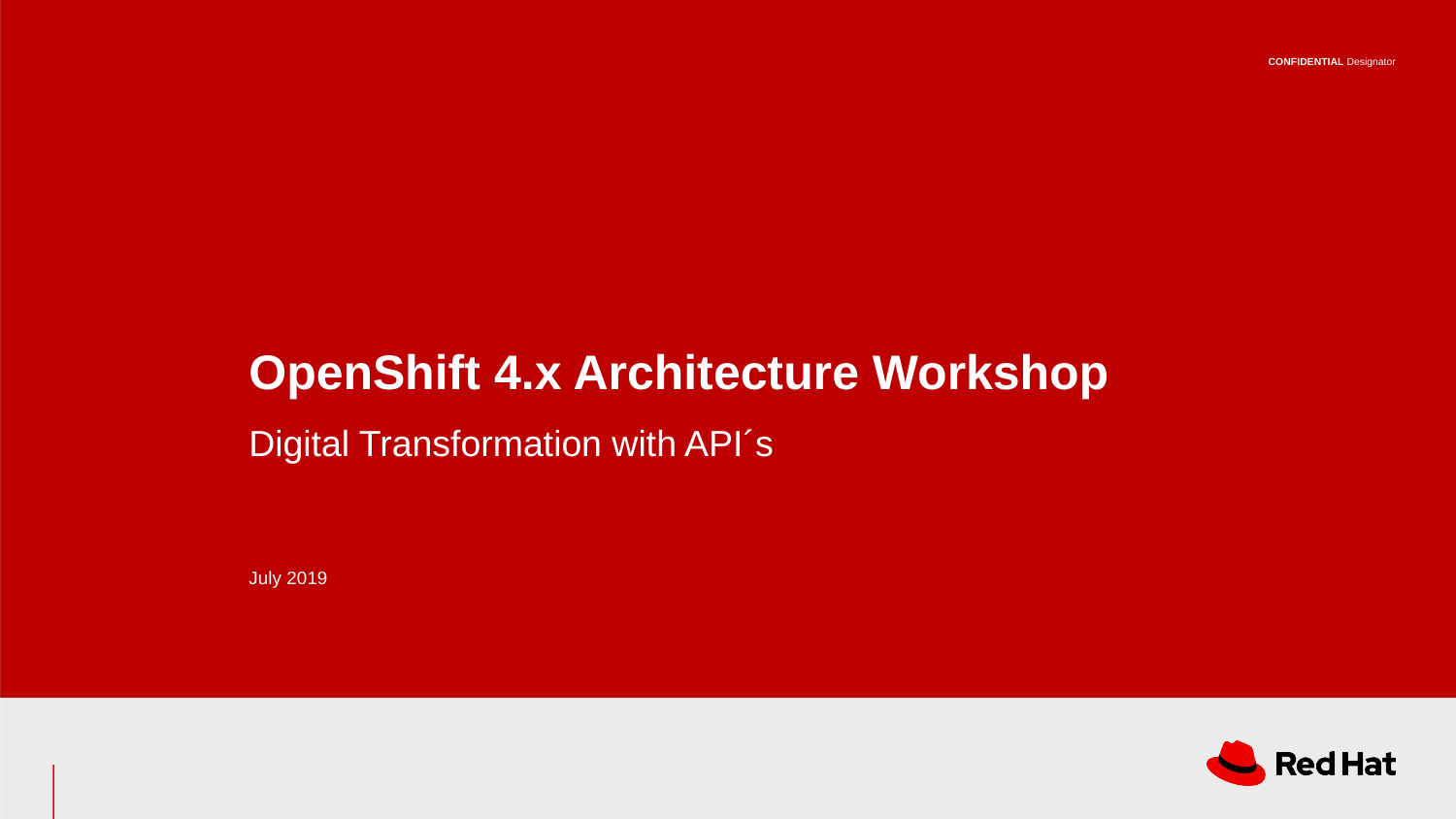

# OpenShift 4.x Architecture Workshop
Digital Transformation with API´s
July 2019